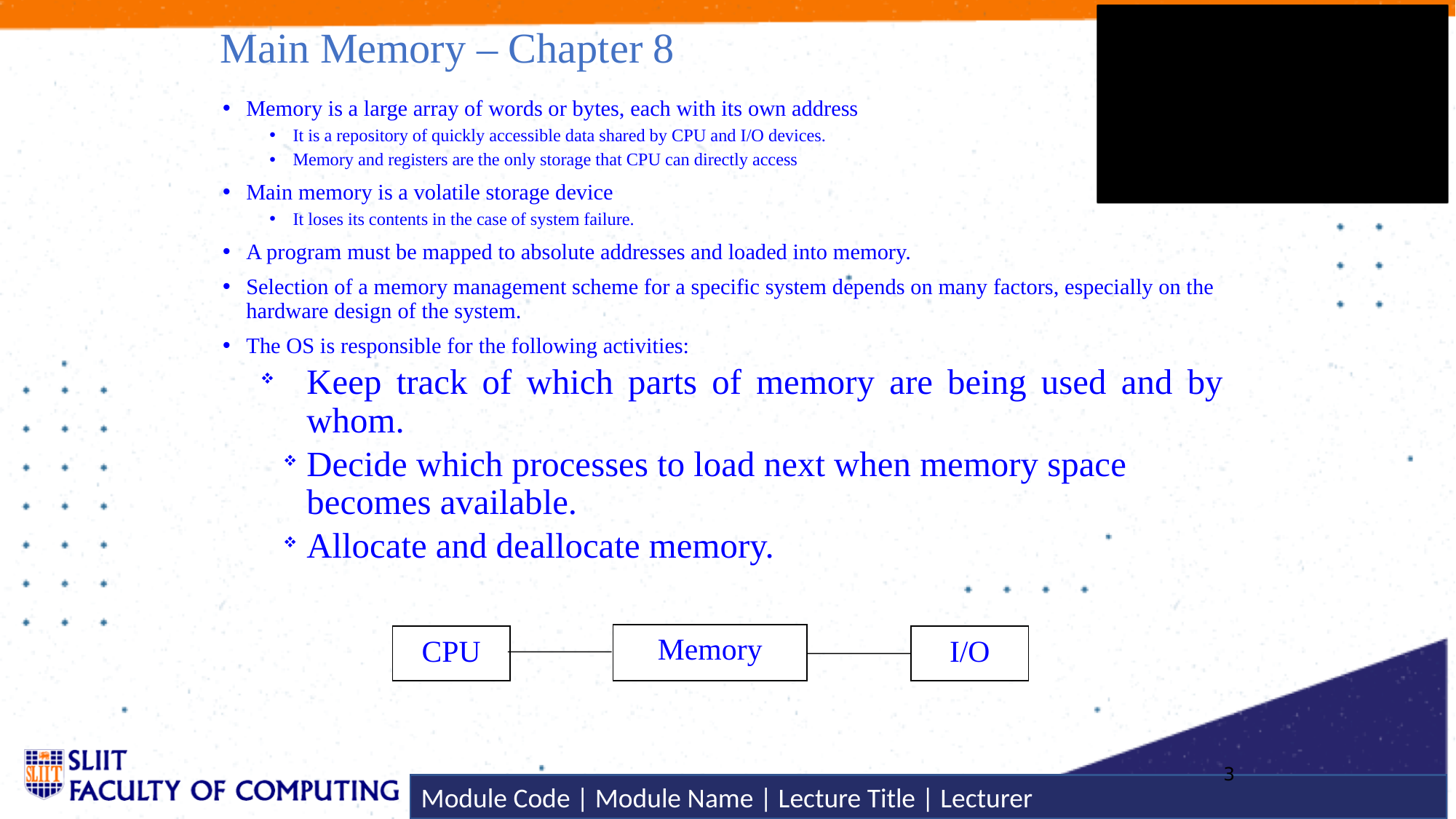

# Main Memory – Chapter 8
Memory is a large array of words or bytes, each with its own address
It is a repository of quickly accessible data shared by CPU and I/O devices.
Memory and registers are the only storage that CPU can directly access
Main memory is a volatile storage device
It loses its contents in the case of system failure.
A program must be mapped to absolute addresses and loaded into memory.
Selection of a memory management scheme for a specific system depends on many factors, especially on the hardware design of the system.
The OS is responsible for the following activities:
Keep track of which parts of memory are being used and by whom.
Decide which processes to load next when memory space becomes available.
Allocate and deallocate memory.

Memory
CPU
I/O

3